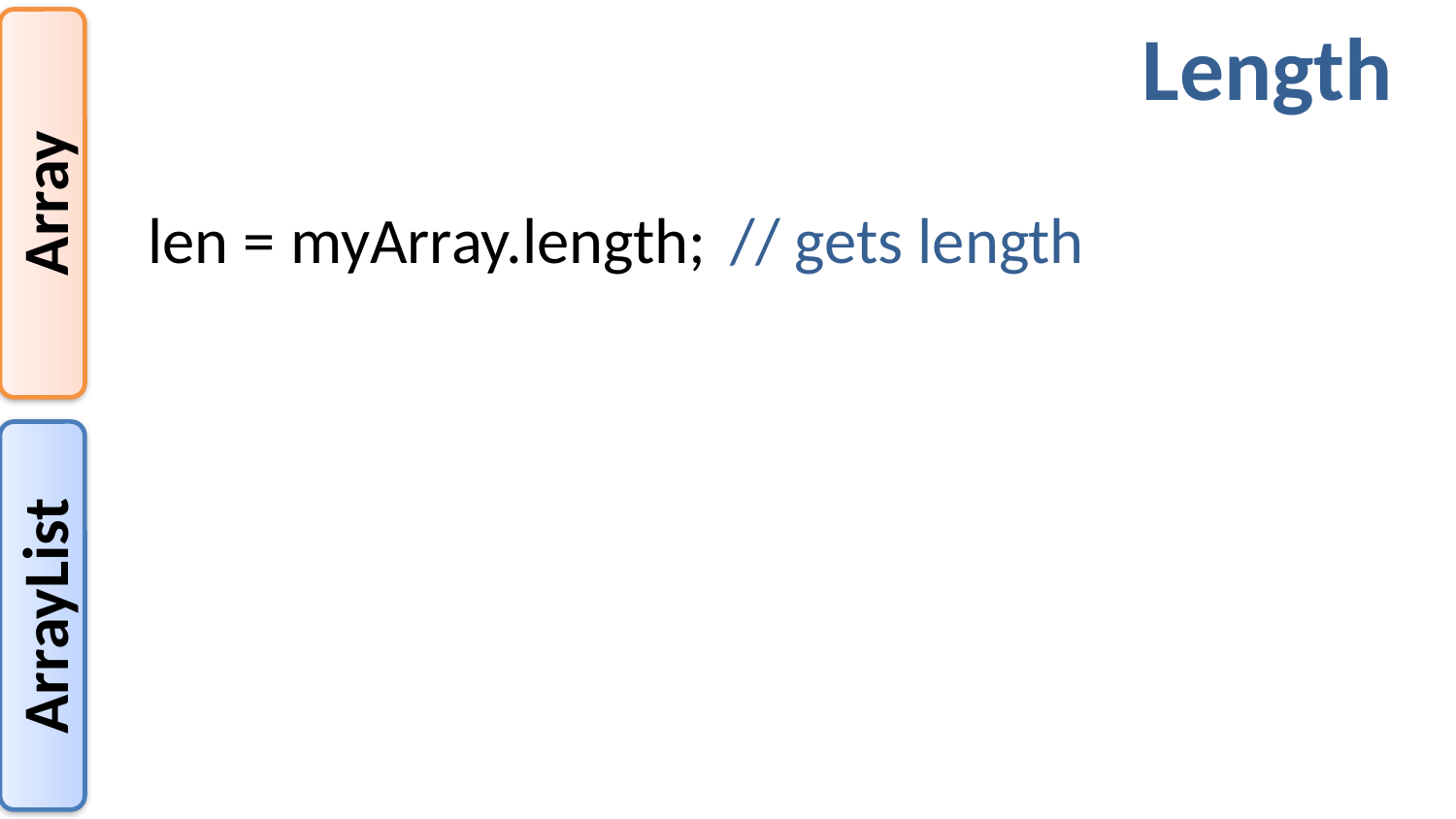

# Length
Array
len = myArray.length;	// gets length

len = myList.size(); 	// gets length

ArrayList